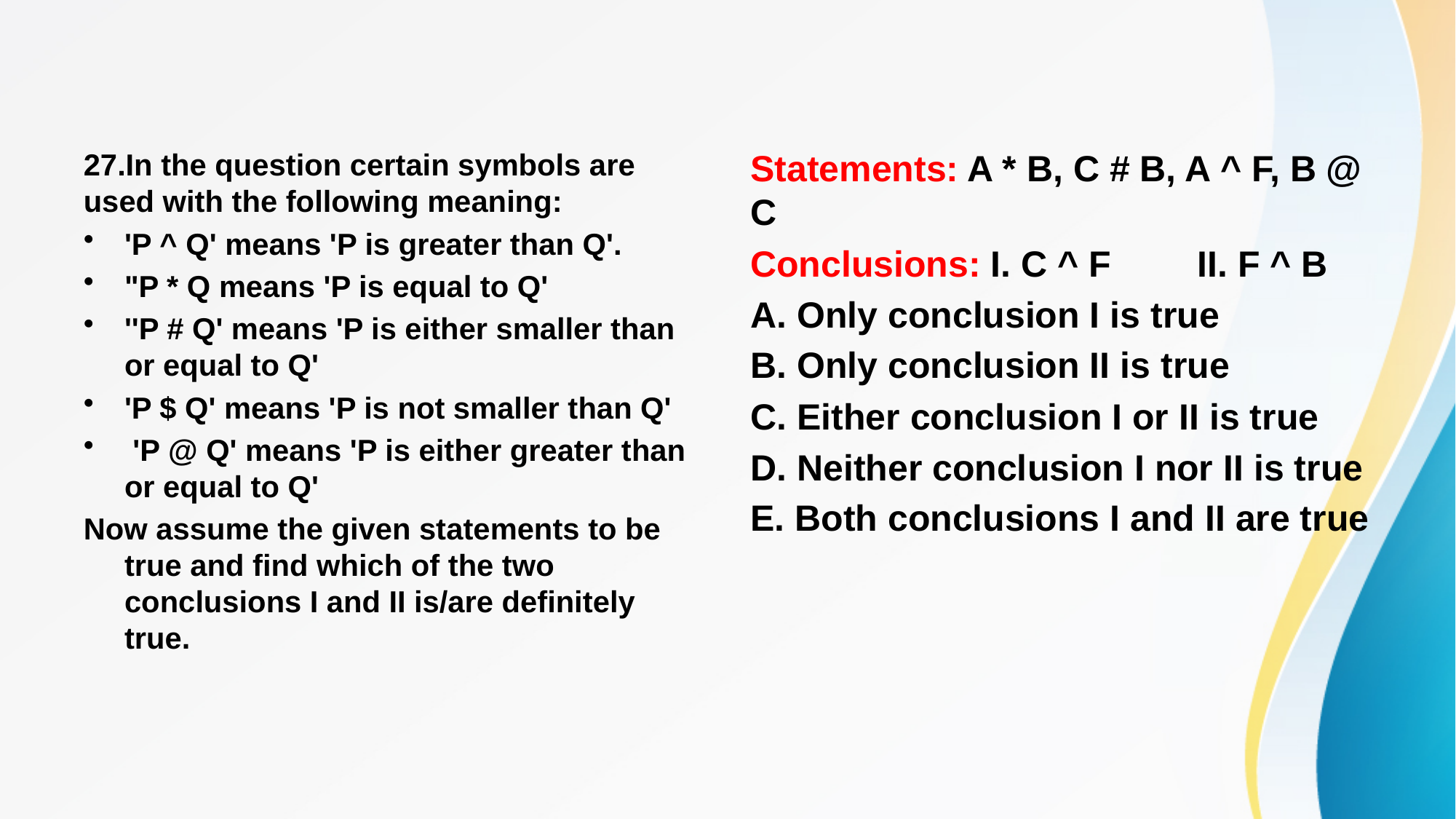

#
27.In the question certain symbols are used with the following meaning:
'P ^ Q' means 'P is greater than Q'.
"P * Q means 'P is equal to Q'
''P # Q' means 'P is either smaller than or equal to Q'
'P $ Q' means 'P is not smaller than Q'
 'P @ Q' means 'P is either greater than or equal to Q'
Now assume the given statements to be true and find which of the two conclusions I and II is/are definitely true.

Statements: A * B, C # B, A ^ F, B @ C
Conclusions: I. C ^ F	 II. F ^ B
A. Only conclusion I is true
B. Only conclusion II is true
C. Either conclusion I or II is true
D. Neither conclusion I nor II is true
E. Both conclusions I and II are true